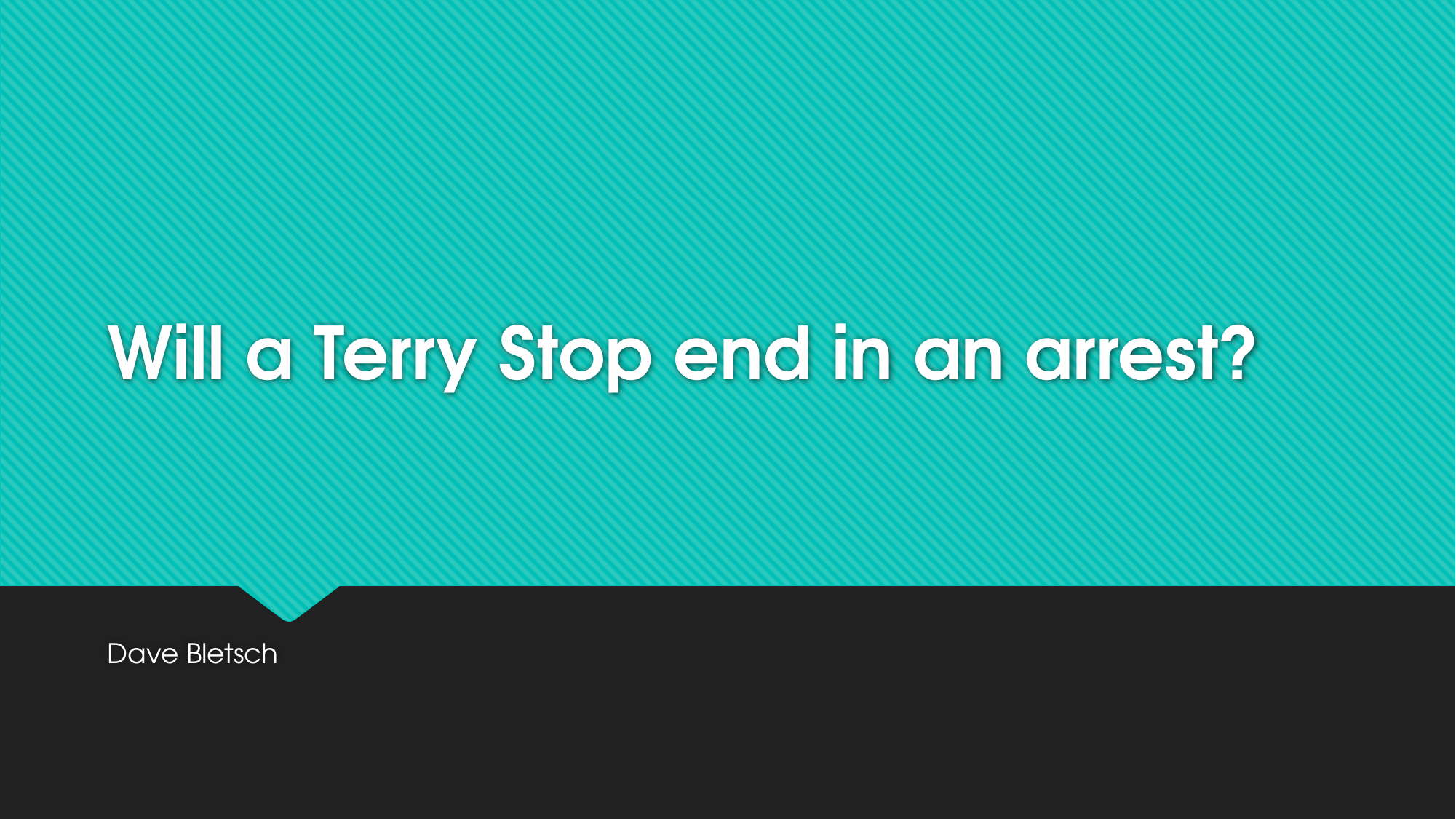

# Will a Terry Stop end in an arrest?
Dave Bletsch